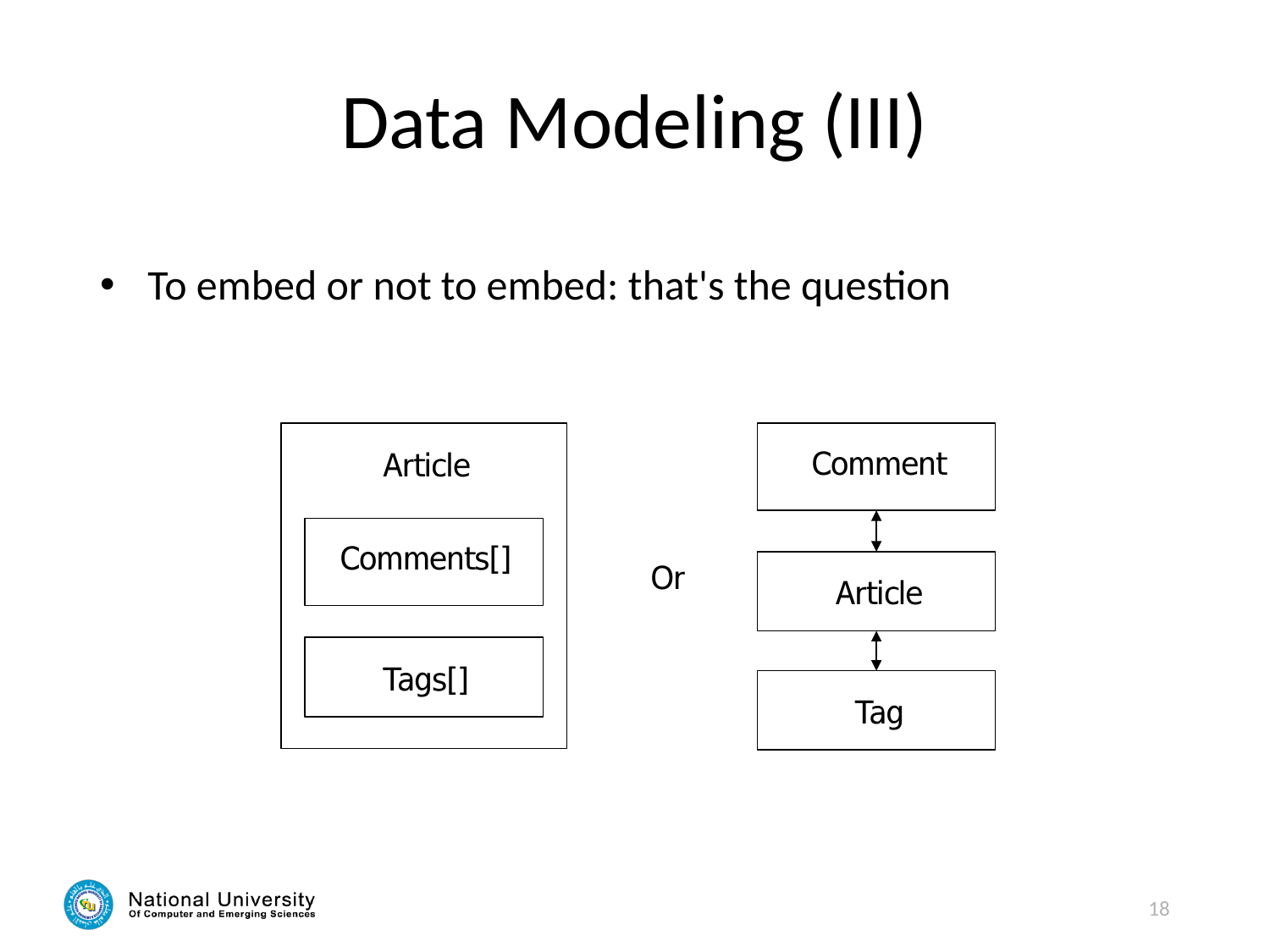

# Data Modeling (III)
To embed or not to embed: that's the question

Comment
Article

Comments[]
Or

Article

Tags[]

Tag
18